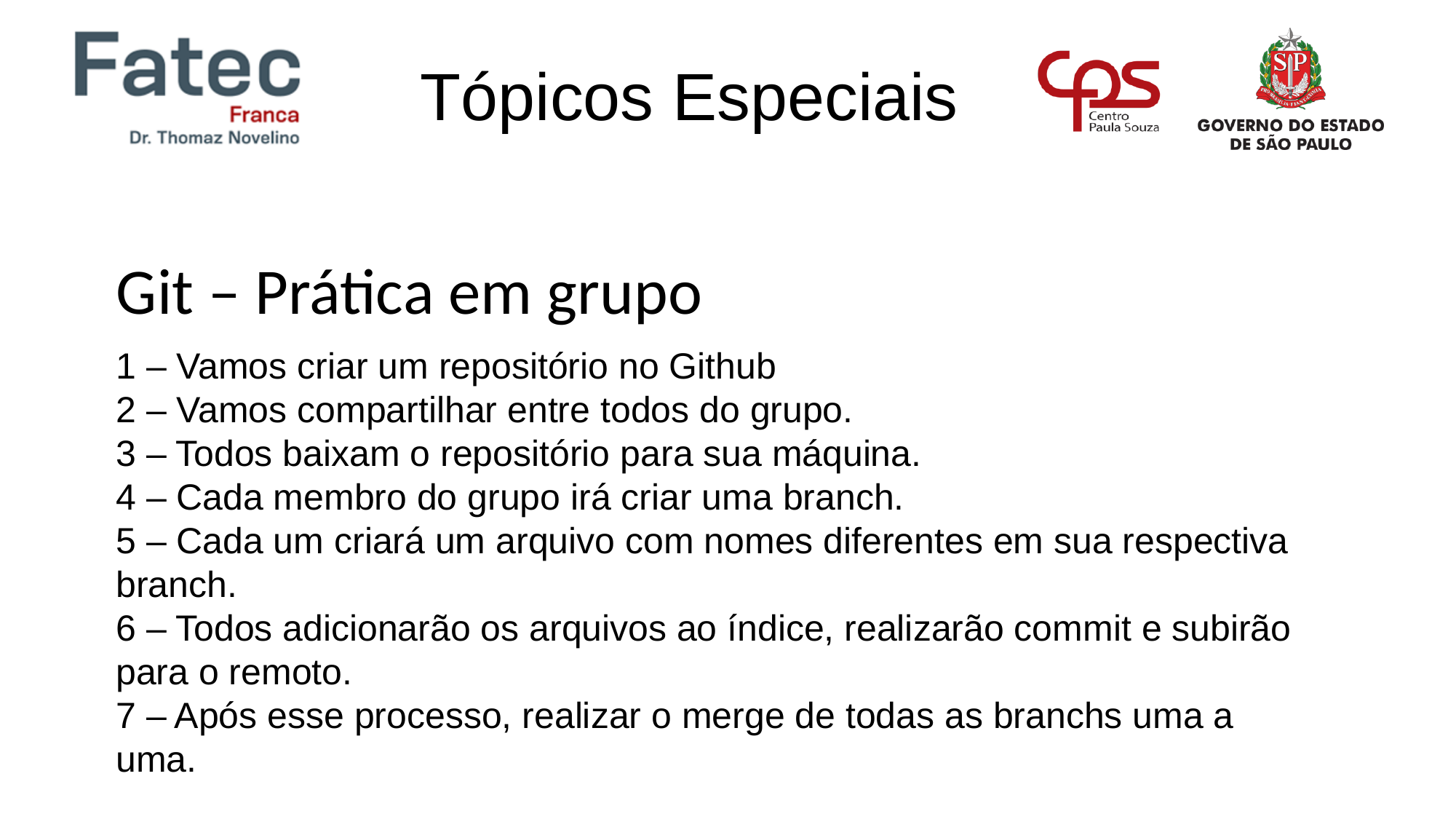

Git – Prática em grupo
1 – Vamos criar um repositório no Github
2 – Vamos compartilhar entre todos do grupo.
3 – Todos baixam o repositório para sua máquina.
4 – Cada membro do grupo irá criar uma branch.
5 – Cada um criará um arquivo com nomes diferentes em sua respectiva branch.
6 – Todos adicionarão os arquivos ao índice, realizarão commit e subirão para o remoto.
7 – Após esse processo, realizar o merge de todas as branchs uma a uma.